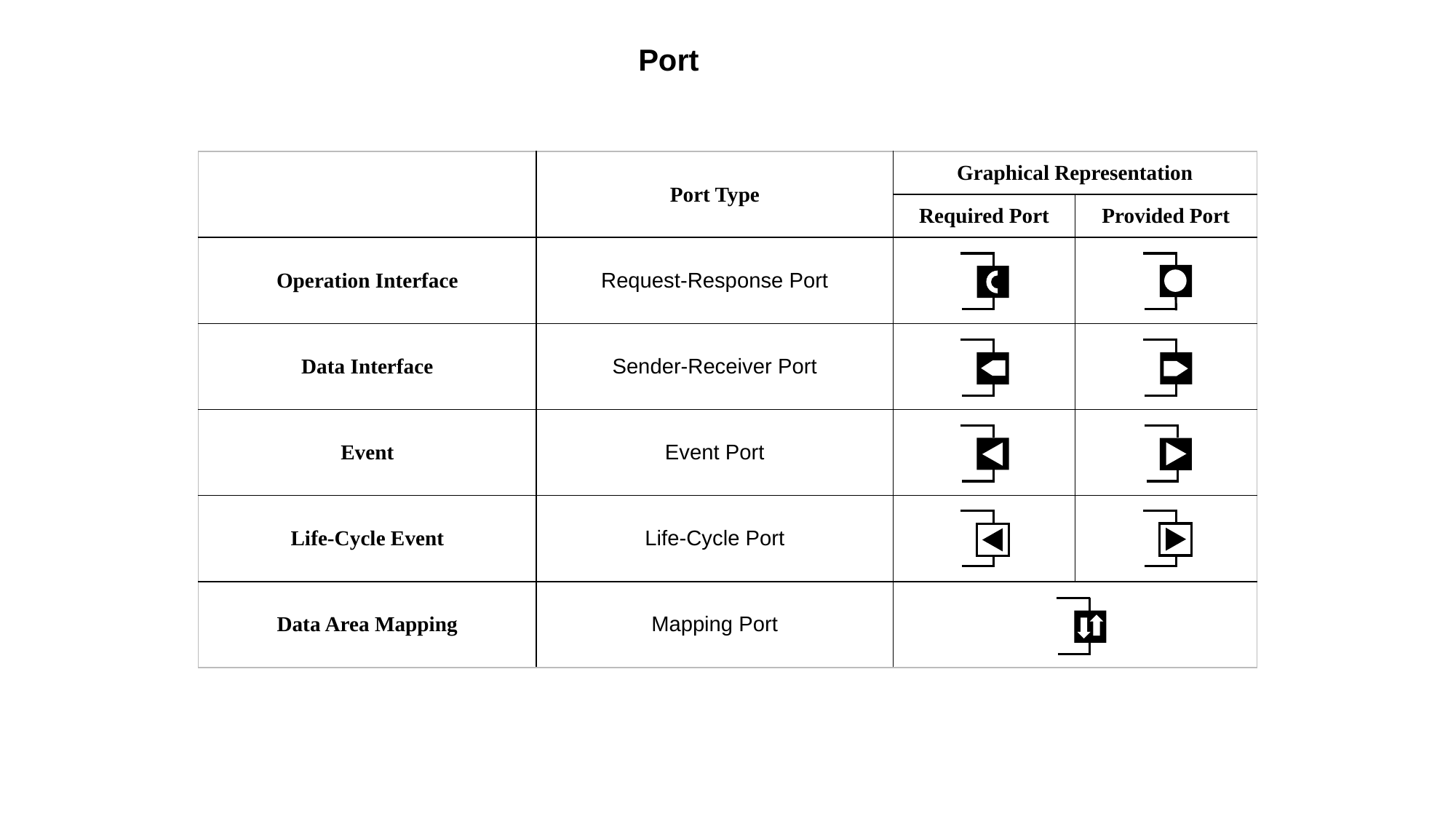

Port
|  | Port Type | Graphical Representation |  |
| --- | --- | --- | --- |
|  |  | Required Port | Provided Port |
| Operation Interface | Request-Response Port |  |  |
| Data Interface | Sender-Receiver Port |  |  |
| Event | Event Port |  |  |
| Life-Cycle Event | Life-Cycle Port |  |  |
| Data Area Mapping | Mapping Port |  |  |